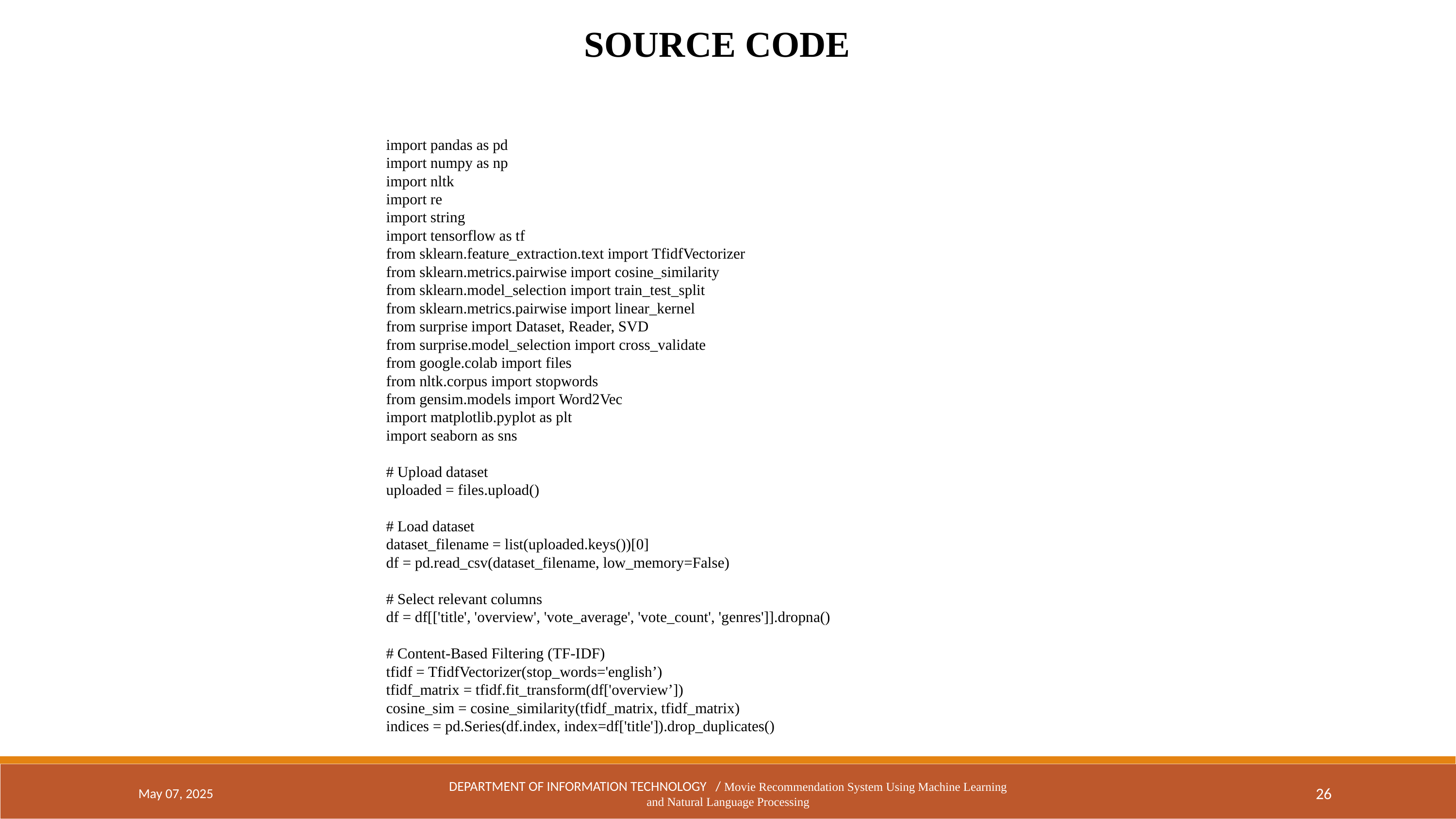

SOURCE CODE
import pandas as pd
import numpy as np
import nltk
import re
import string
import tensorflow as tf
from sklearn.feature_extraction.text import TfidfVectorizer
from sklearn.metrics.pairwise import cosine_similarity
from sklearn.model_selection import train_test_split
from sklearn.metrics.pairwise import linear_kernel
from surprise import Dataset, Reader, SVD
from surprise.model_selection import cross_validate
from google.colab import files
from nltk.corpus import stopwords
from gensim.models import Word2Vec
import matplotlib.pyplot as plt
import seaborn as sns

# Upload dataset
uploaded = files.upload()

# Load dataset
dataset_filename = list(uploaded.keys())[0]
df = pd.read_csv(dataset_filename, low_memory=False)

# Select relevant columns
df = df[['title', 'overview', 'vote_average', 'vote_count', 'genres']].dropna()

# Content-Based Filtering (TF-IDF)
tfidf = TfidfVectorizer(stop_words='english’)
tfidf_matrix = tfidf.fit_transform(df['overview’])
cosine_sim = cosine_similarity(tfidf_matrix, tfidf_matrix)
indices = pd.Series(df.index, index=df['title']).drop_duplicates()
May 07, 2025
DEPARTMENT OF INFORMATION TECHNOLOGY   / Movie Recommendation System Using Machine Learning and Natural Language Processing
26